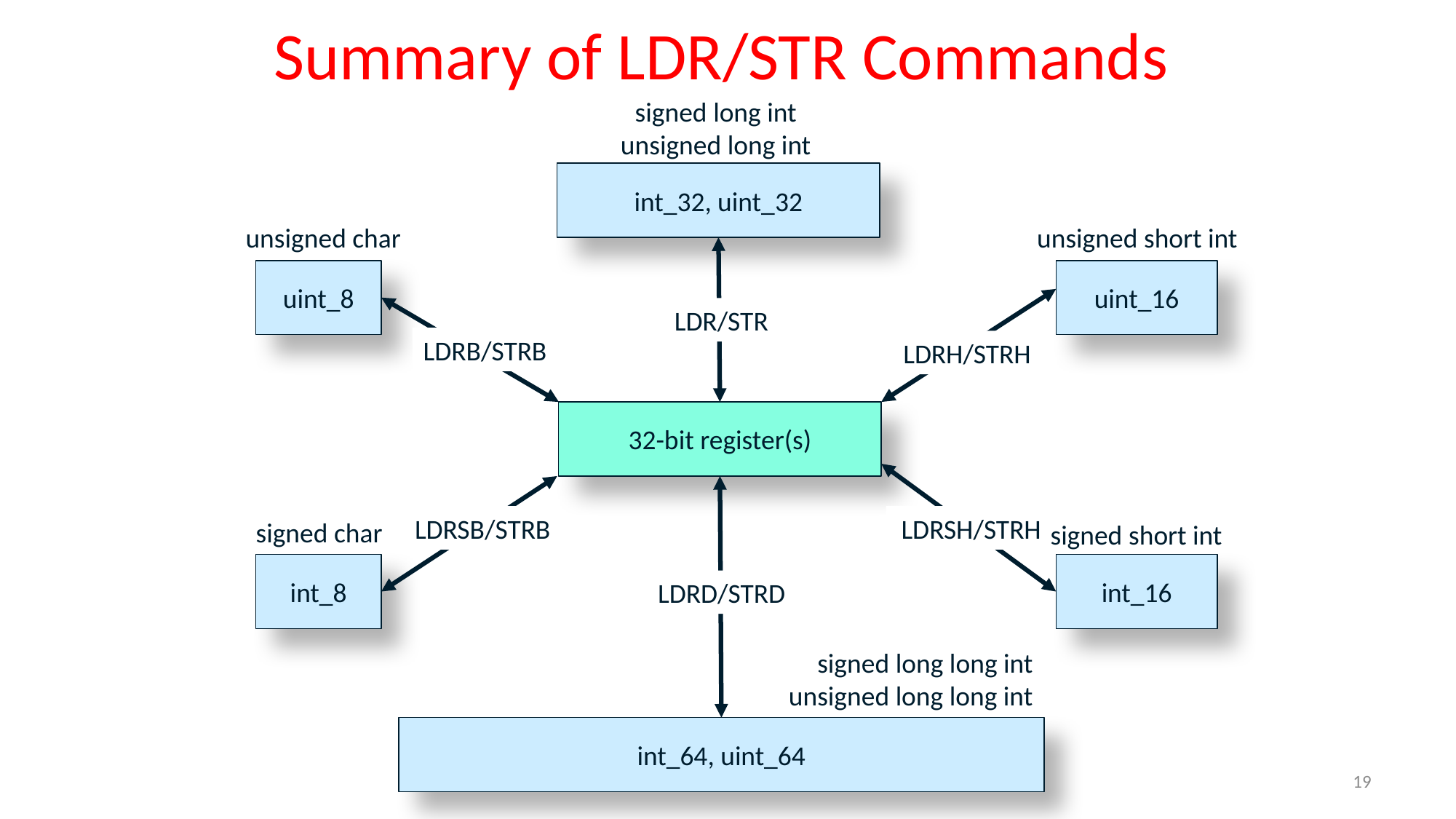

# Summary of LDR/STR Commands
signed long int
unsigned long int
int_32, uint_32
unsigned char
unsigned short int
uint_8
uint_16
LDR/STR
LDRB/STRB
LDRH/STRH
32-bit register(s)
LDRSB/STRB
LDRSH/STRH
signed char
signed short int
int_8
int_16
LDRD/STRD
signed long long int
unsigned long long int
int_64, uint_64
19